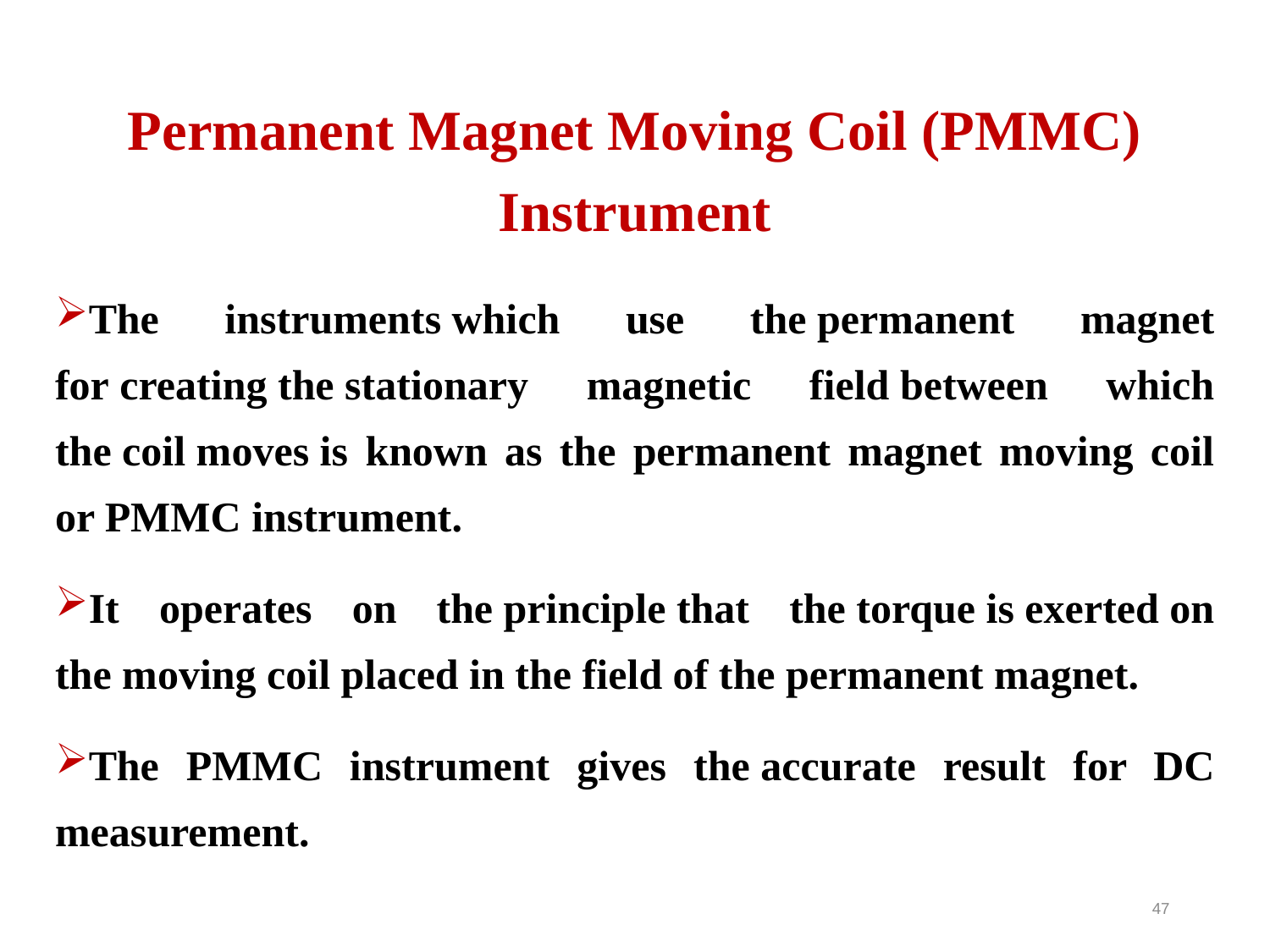

Permanent Magnet Moving Coil (PMMC) Instrument

The instruments which use the permanent magnet for creating the stationary magnetic field between which the coil moves is known as the permanent magnet moving coil or PMMC instrument.

It operates on the principle that the torque is exerted on the moving coil placed in the field of the permanent magnet.

The PMMC instrument gives the accurate result for DC measurement.

47